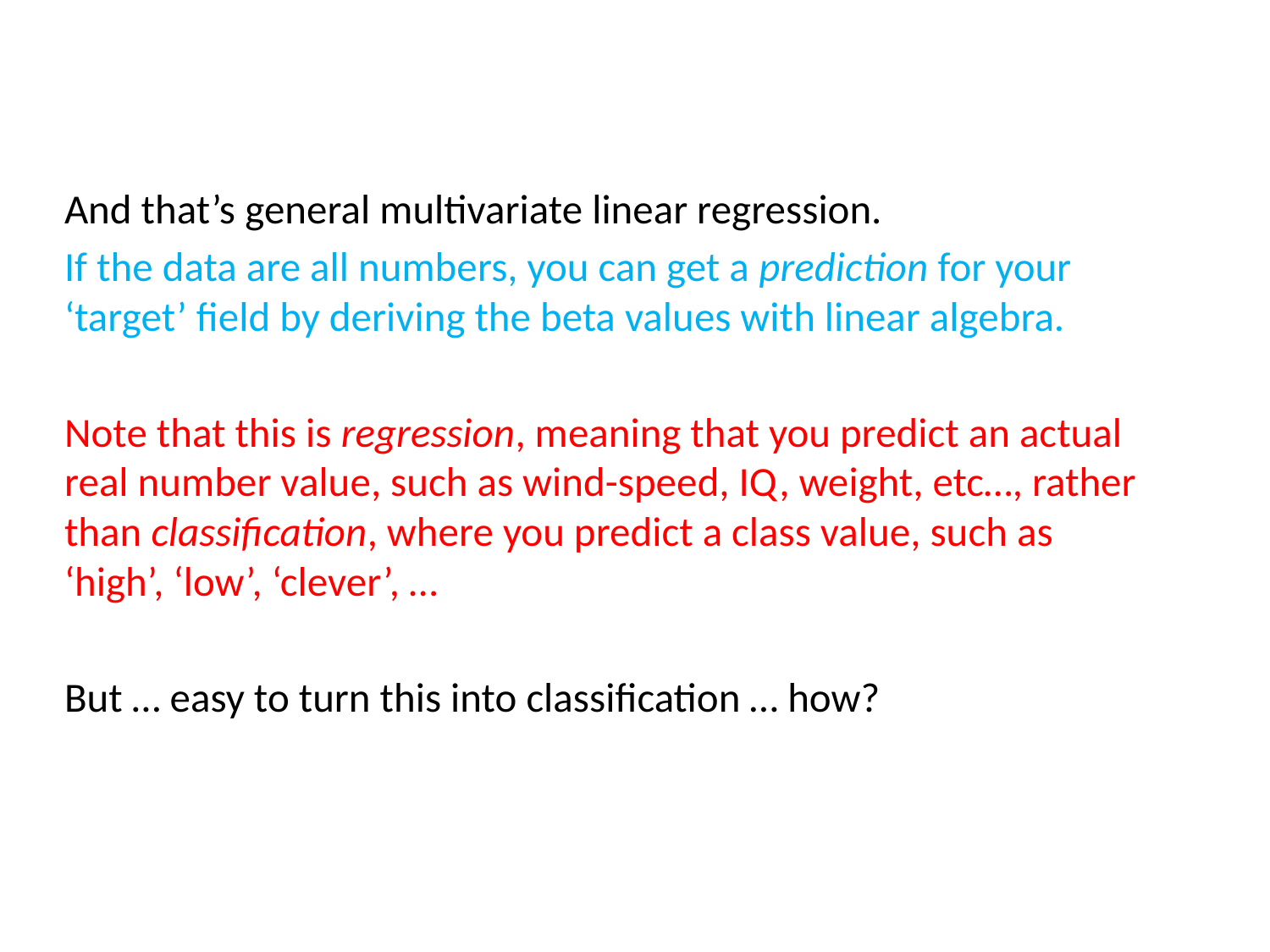

#
And that’s general multivariate linear regression.
If the data are all numbers, you can get a prediction for your ‘target’ field by deriving the beta values with linear algebra.

Note that this is regression, meaning that you predict an actual real number value, such as wind-speed, IQ, weight, etc…, rather than classification, where you predict a class value, such as ‘high’, ‘low’, ‘clever’, …

But … easy to turn this into classification … how?